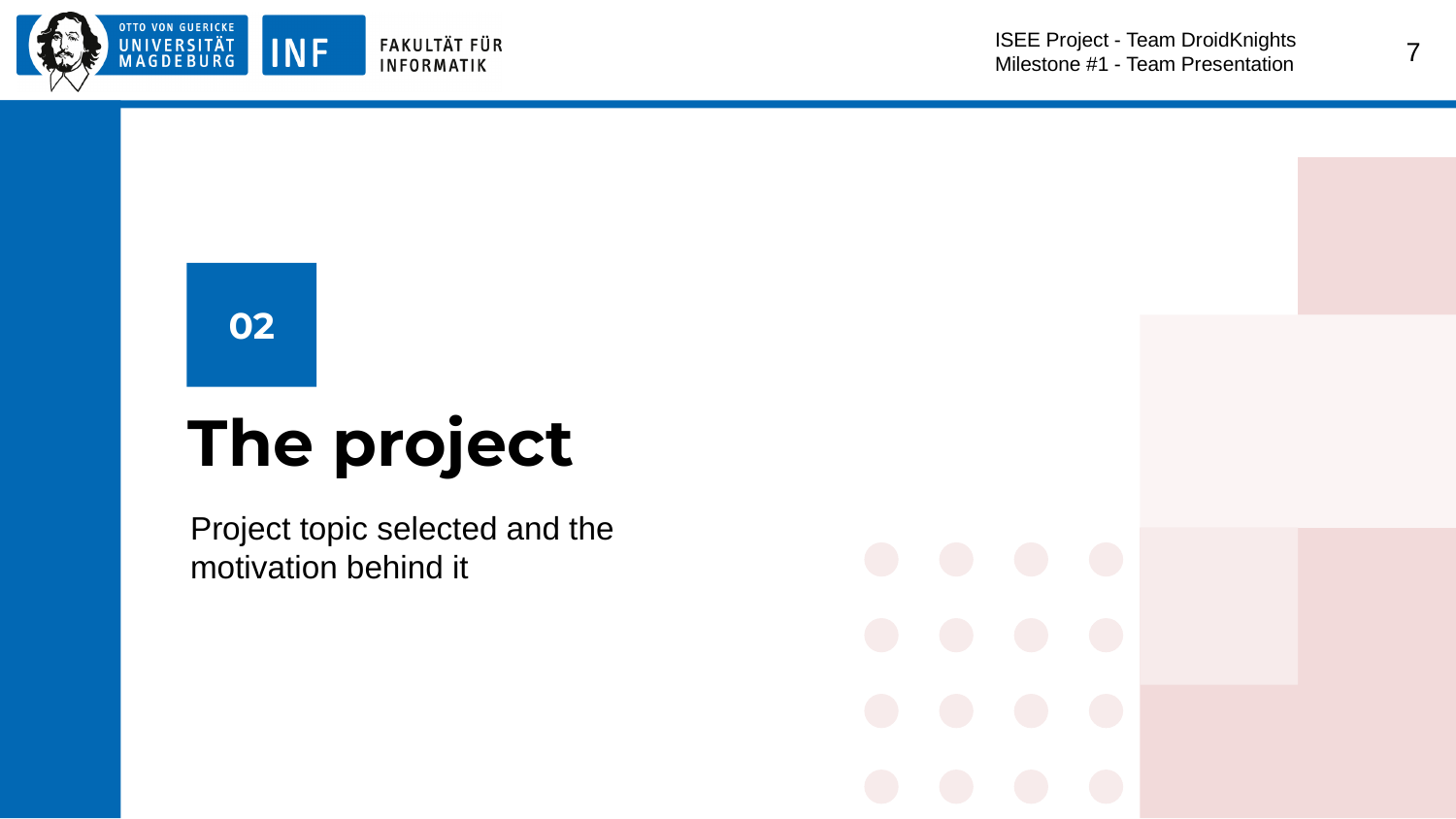

ISEE Project - Team DroidKnights
Milestone #1 - Team Presentation
7
02
# The project
Project topic selected and the motivation behind it